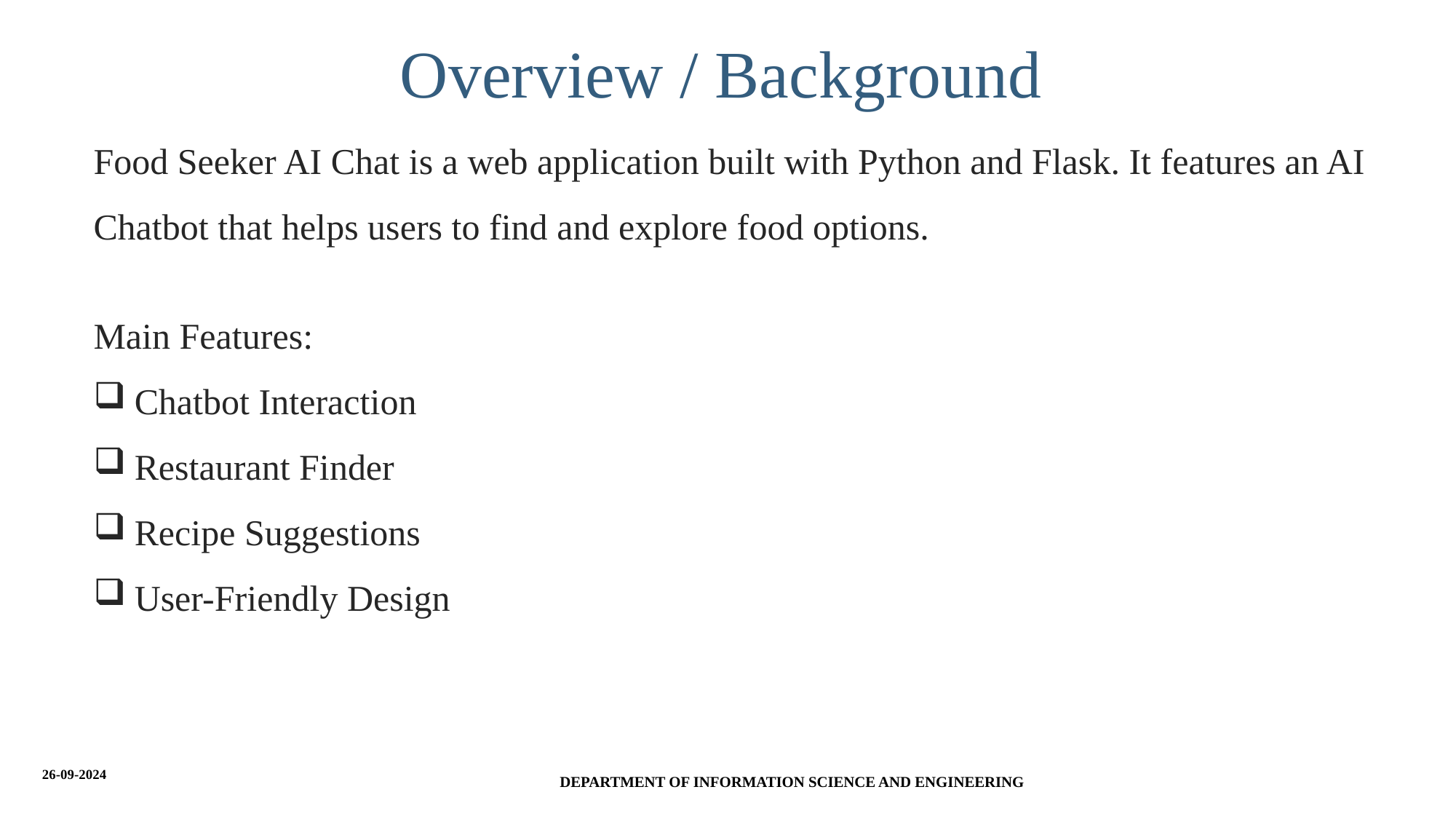

# Overview / Background
Food Seeker AI Chat is a web application built with Python and Flask. It features an AI
Chatbot that helps users to find and explore food options.

Main Features:
Chatbot Interaction
Restaurant Finder
Recipe Suggestions
User-Friendly Design

DEPARTMENT OF INFORMATION SCIENCE AND ENGINEERING
26-09-2024